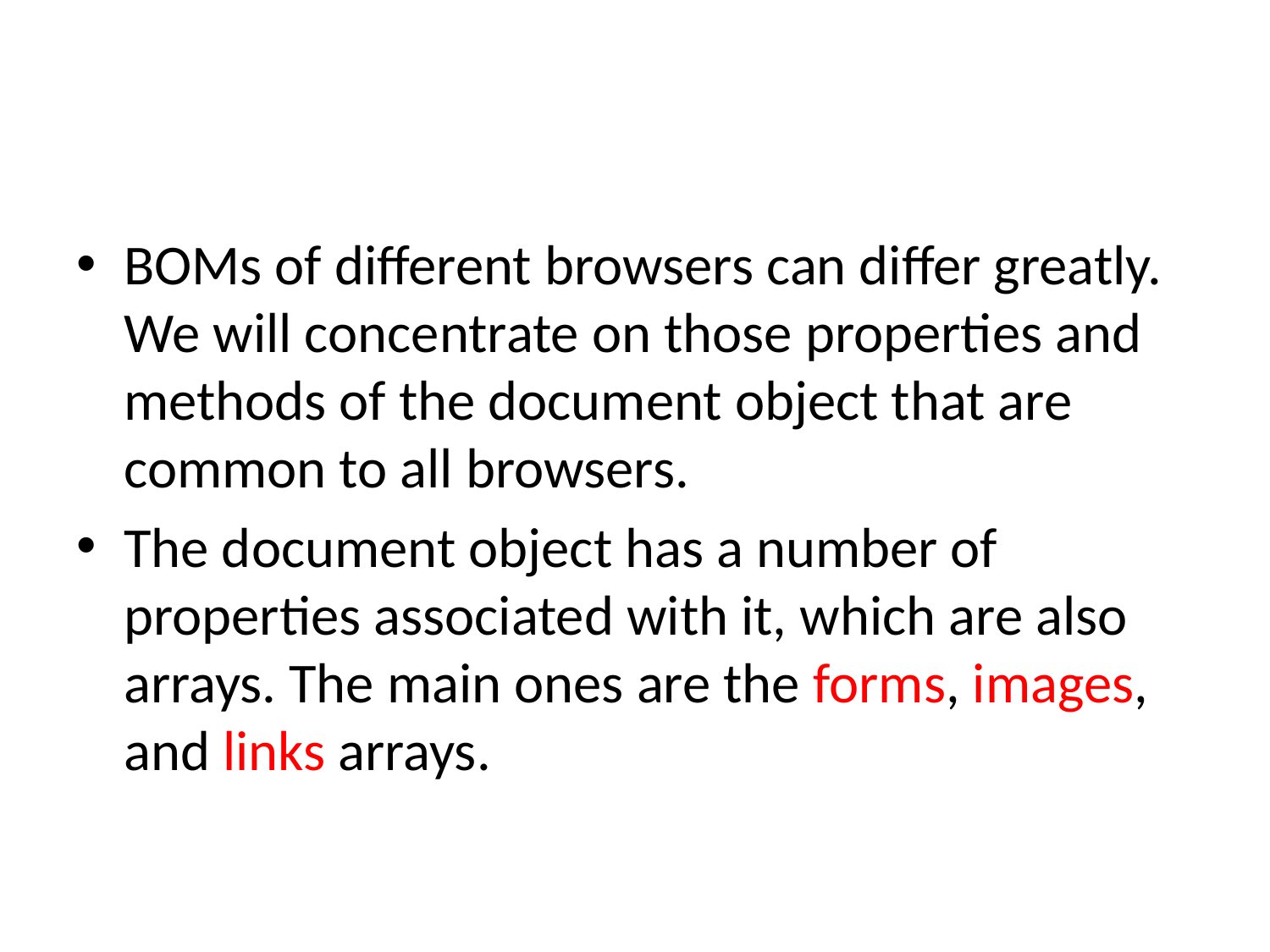

#
BOMs of different browsers can differ greatly. We will concentrate on those properties and methods of the document object that are common to all browsers.
The document object has a number of properties associated with it, which are also arrays. The main ones are the forms, images, and links arrays.